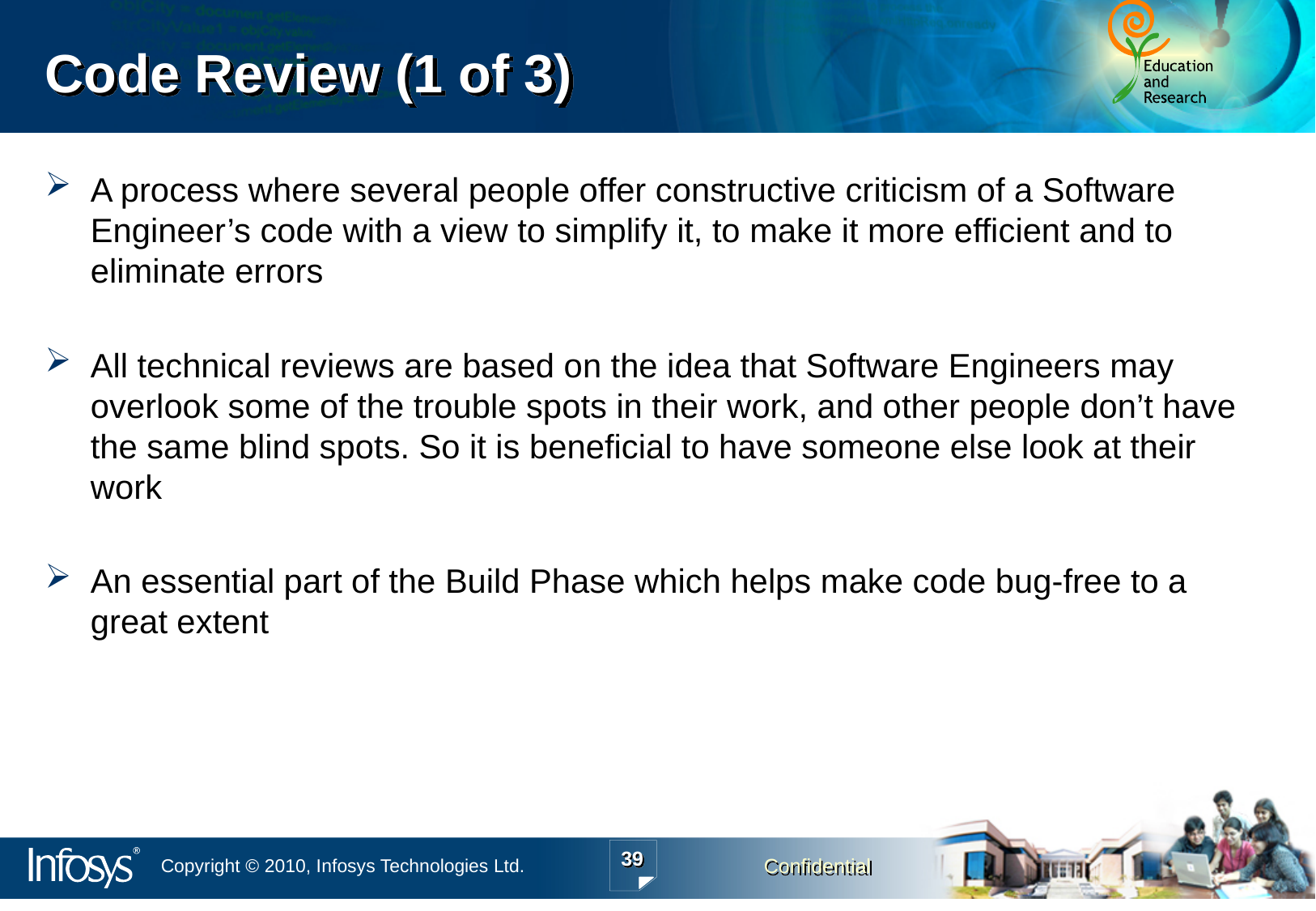

# Code Review (1 of 3)
A process where several people offer constructive criticism of a Software Engineer’s code with a view to simplify it, to make it more efficient and to eliminate errors

All technical reviews are based on the idea that Software Engineers may overlook some of the trouble spots in their work, and other people don’t have the same blind spots. So it is beneficial to have someone else look at their work

An essential part of the Build Phase which helps make code bug-free to a great extent